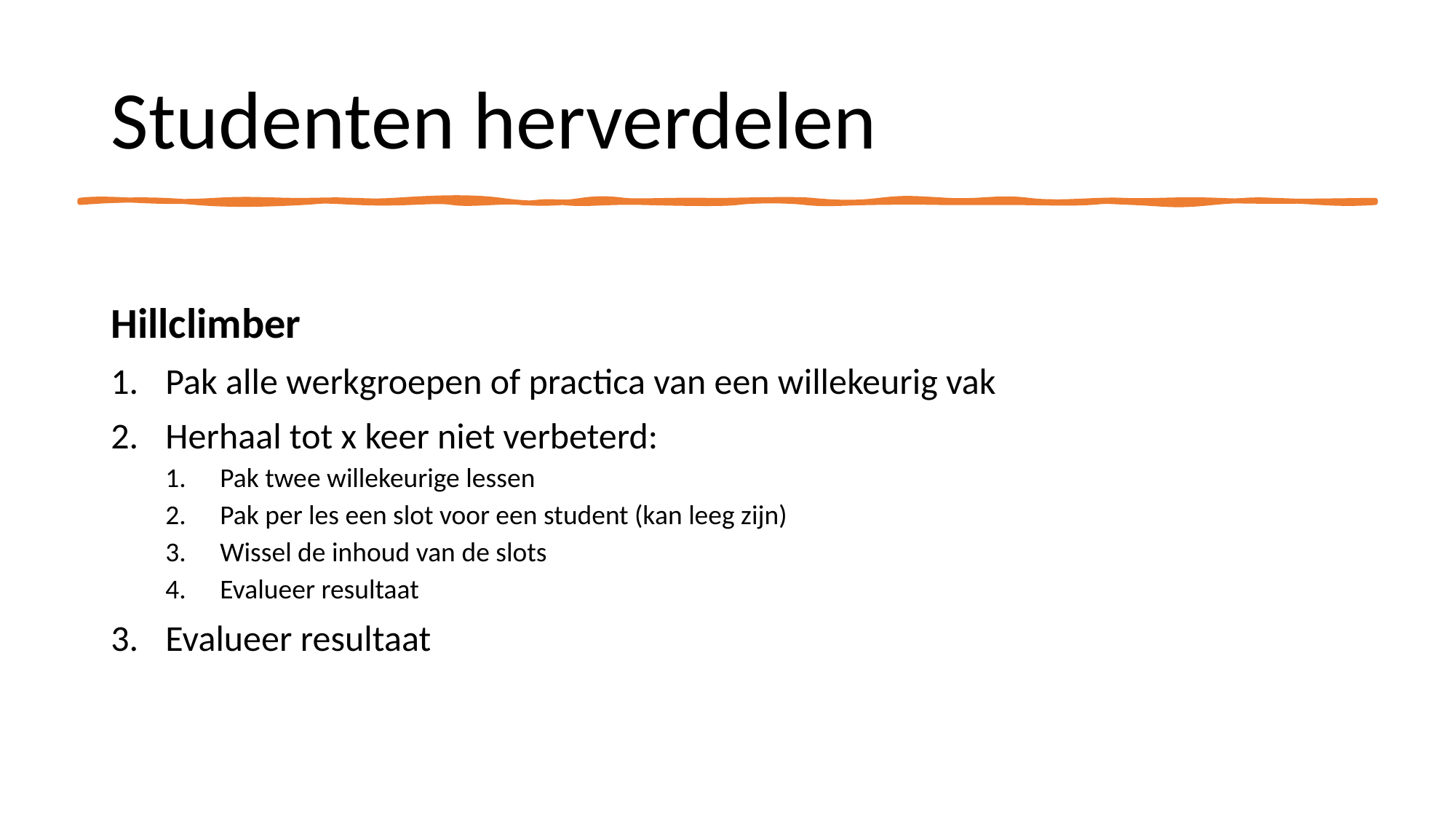

# Studenten herverdelen

Hillclimber
Pak alle werkgroepen of practica van een willekeurig vak
Herhaal tot x keer niet verbeterd:
Pak twee willekeurige lessen
Pak per les een slot voor een student (kan leeg zijn)
Wissel de inhoud van de slots
Evalueer resultaat
Evalueer resultaat